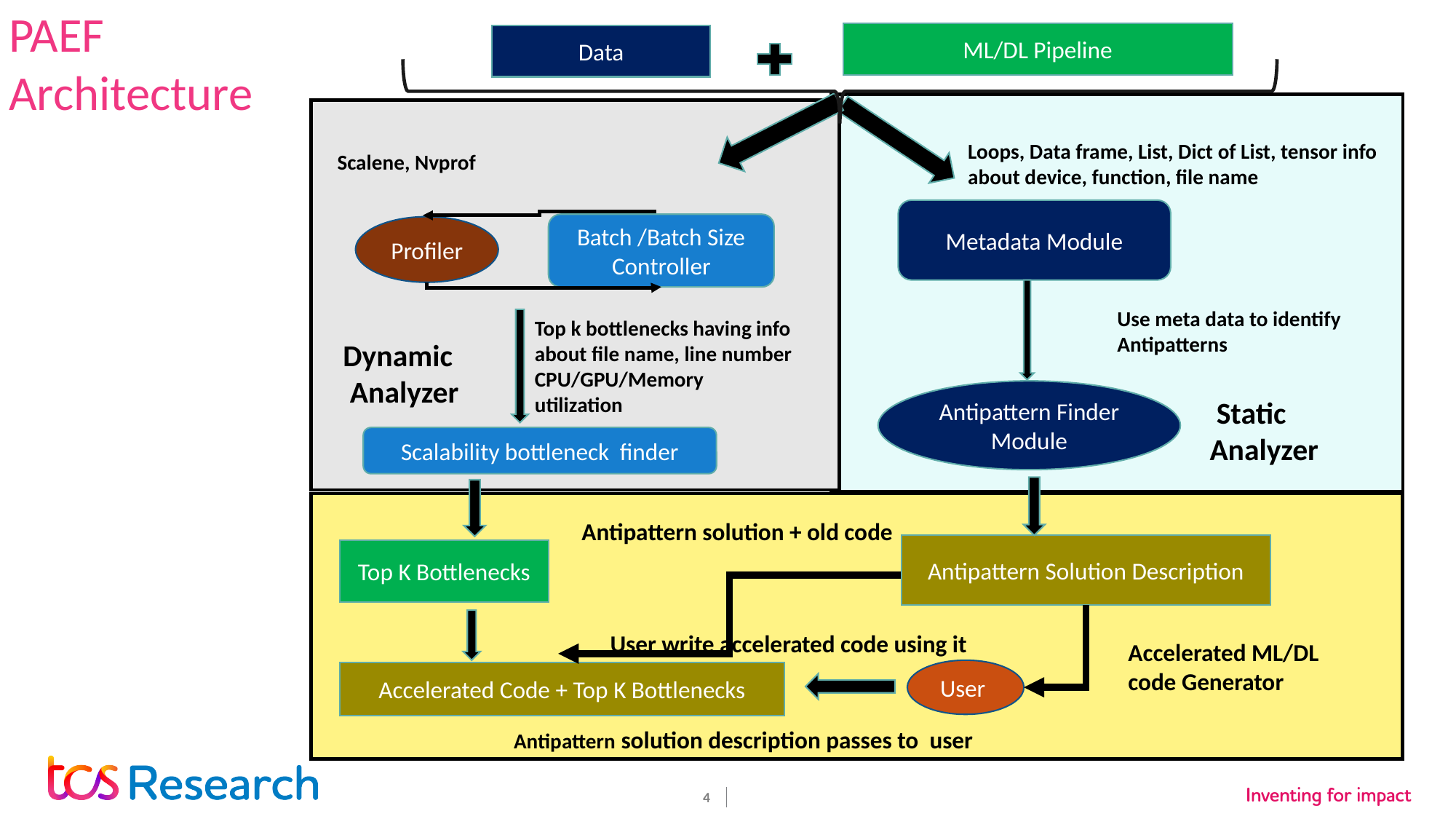

PAEF
Architecture
ML/DL Pipeline
Data

Loops, Data frame, List, Dict of List, tensor info about device, function, file name
Scalene, Nvprof
Metadata Module
Batch /Batch Size Controller
Profiler

Use meta data to identify Antipatterns
Top k bottlenecks having info about file name, line number CPU/GPU/Memory utilization

Dynamic       Analyzer
Antipattern Finder
Module
  Static
 Analyzer
Scalability bottleneck  finder

Antipattern solution + old code
Antipattern Solution Description
Top K Bottlenecks

User write accelerated code using it
Accelerated ML/DL code Generator

User
Accelerated Code + Top K Bottlenecks
Antipattern solution description passes to  user